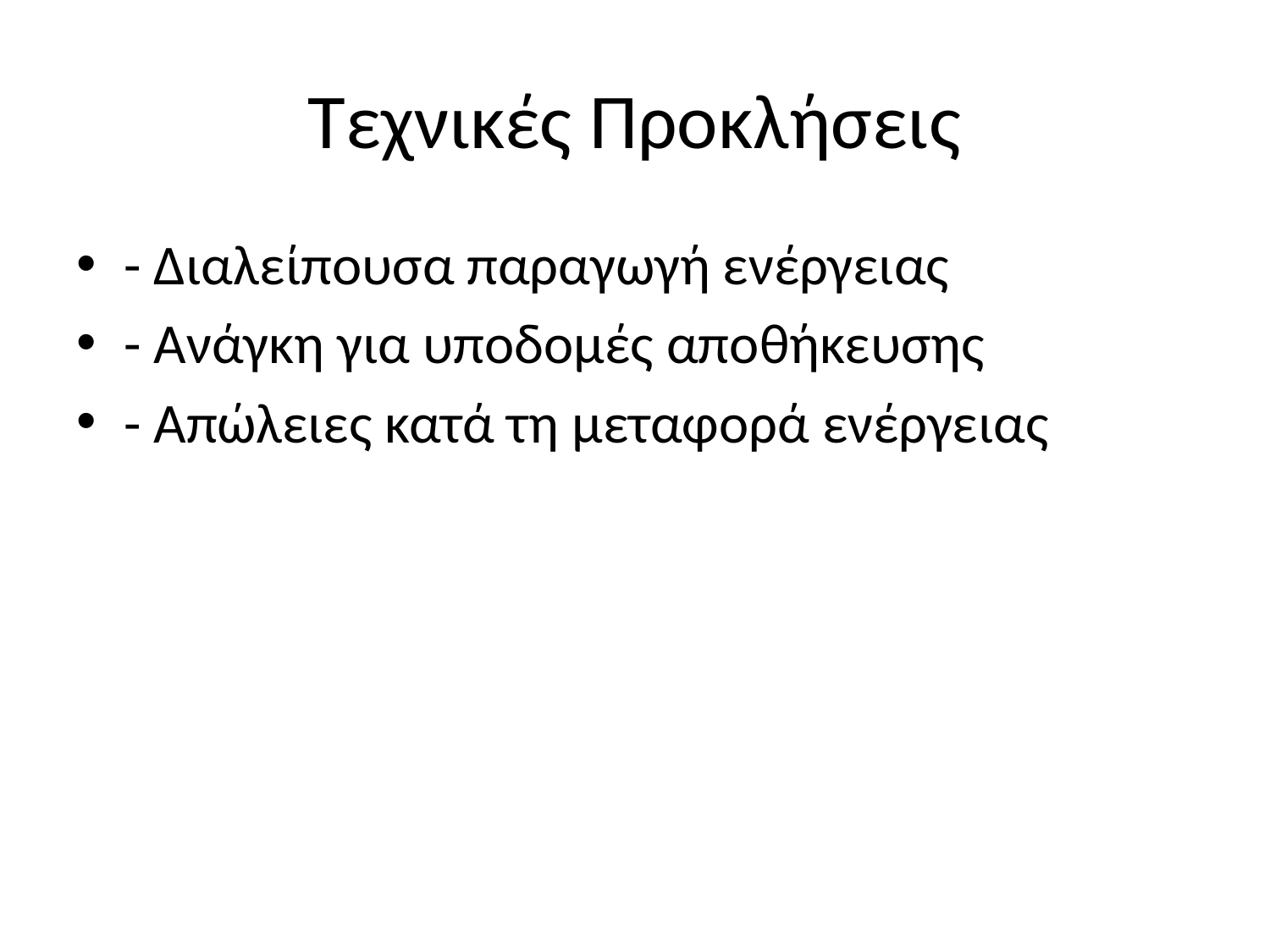

# Τεχνικές Προκλήσεις
- Διαλείπουσα παραγωγή ενέργειας
- Ανάγκη για υποδομές αποθήκευσης
- Απώλειες κατά τη μεταφορά ενέργειας